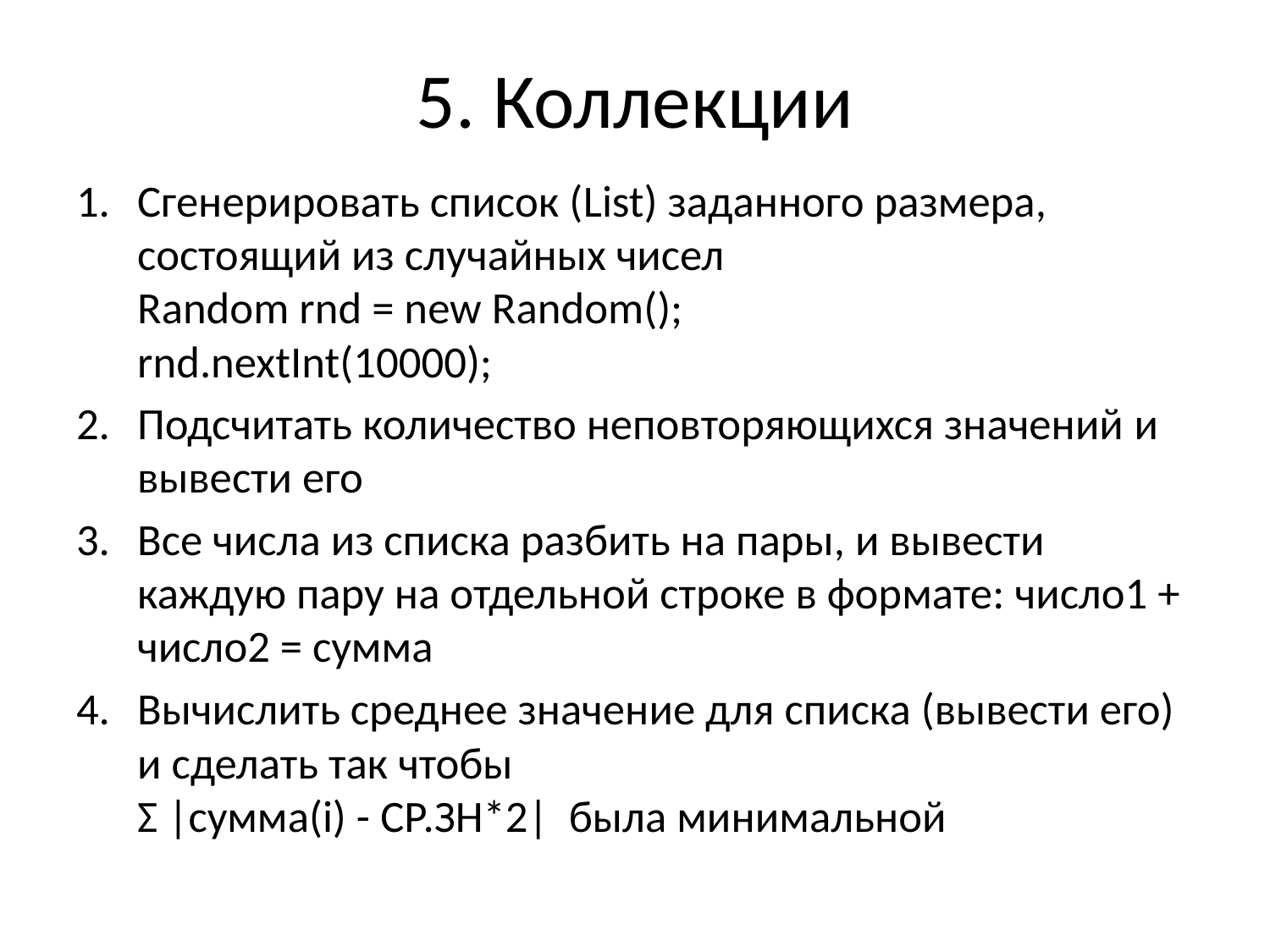

# 5. Коллекции
Сгенерировать список (List) заданного размера, состоящий из случайных чисел
Random rnd = new Random();
rnd.nextInt(10000);
Подсчитать количество неповторяющихся значений и вывести его
Все числа из списка разбить на пары, и вывести каждую пару на отдельной строке в формате: число1 + число2 = сумма
Вычислить среднее значение для списка (вывести его) и сделать так чтобы
Σ |сумма(i) - СР.ЗН*2|  была минимальной